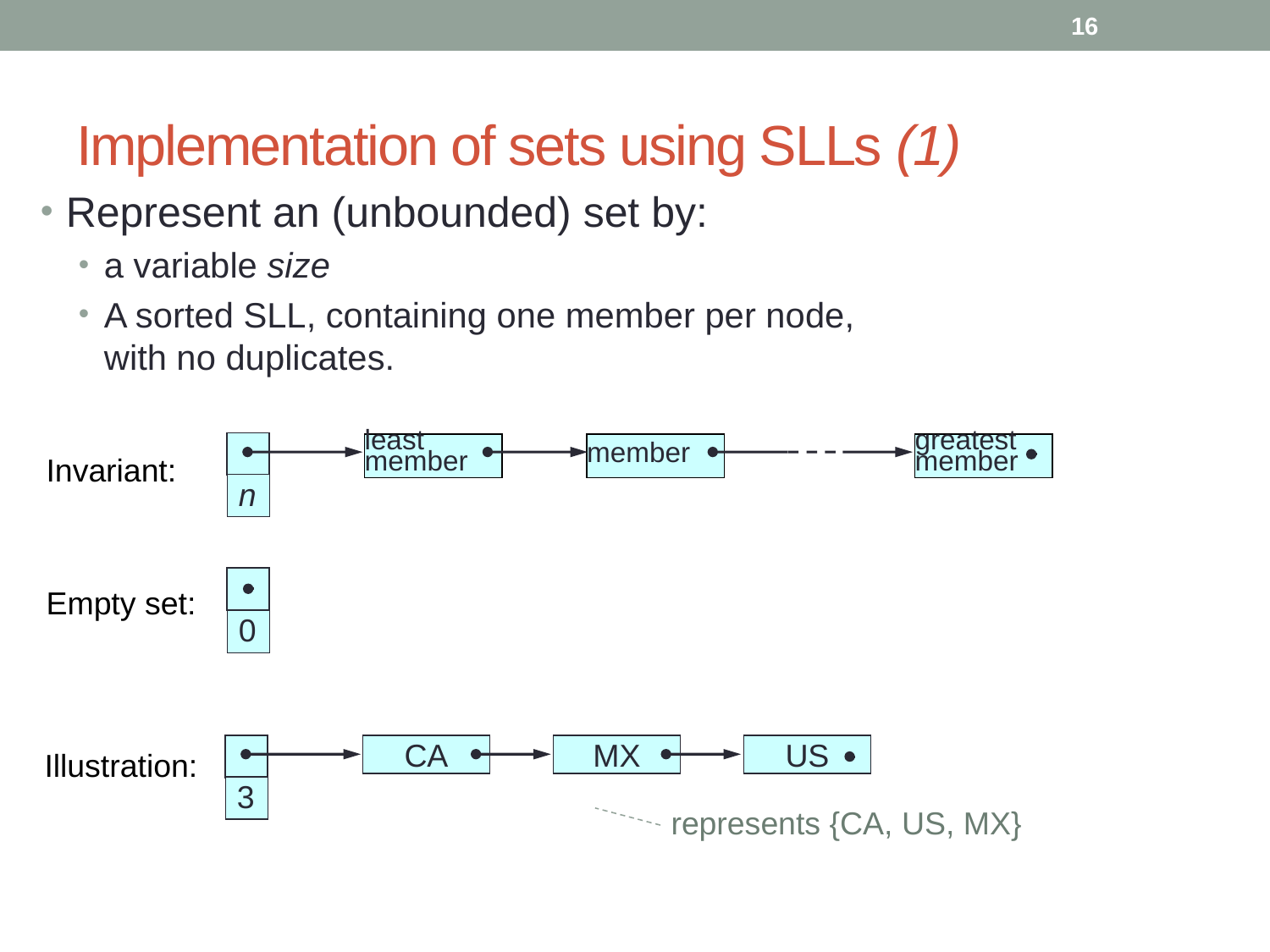

16
# Implementation of sets using SLLs (1)
Represent an (unbounded) set by:
a variable size
A sorted SLL, containing one member per node,
with no duplicates.

least member
member
greatest member

Invariant:

n

Empty set:

0

CA
MX
US
Illustration:

3
represents {CA, US, MX}